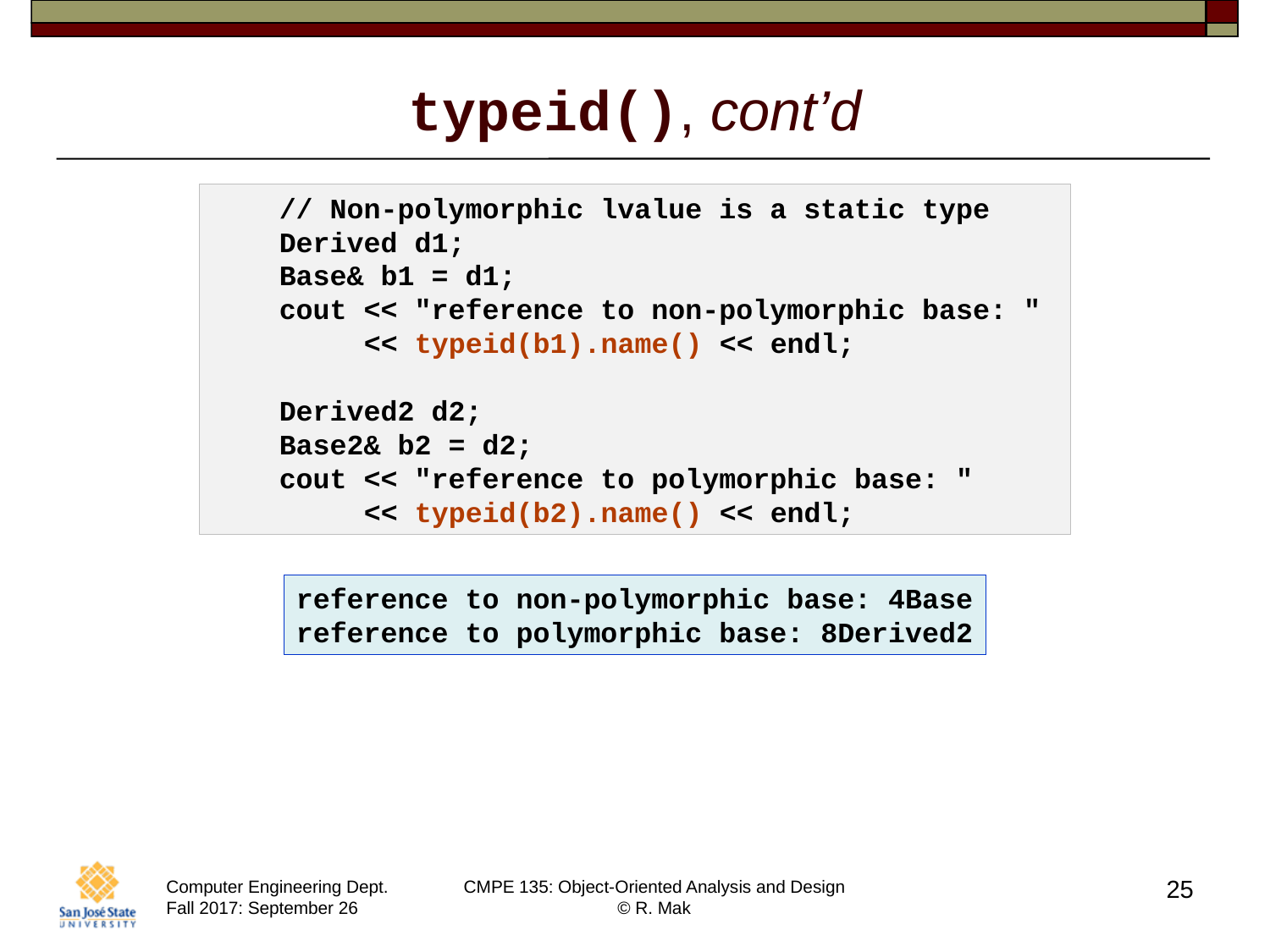

# typeid(), cont’d
    // Non-polymorphic lvalue is a static type
    Derived d1;
    Base& b1 = d1;
    cout << "reference to non-polymorphic base: "
         << typeid(b1).name() << endl;
    Derived2 d2;
    Base2& b2 = d2;
    cout << "reference to polymorphic base: "
         << typeid(b2).name() << endl;
reference to non-polymorphic base: 4Base
reference to polymorphic base: 8Derived2
25